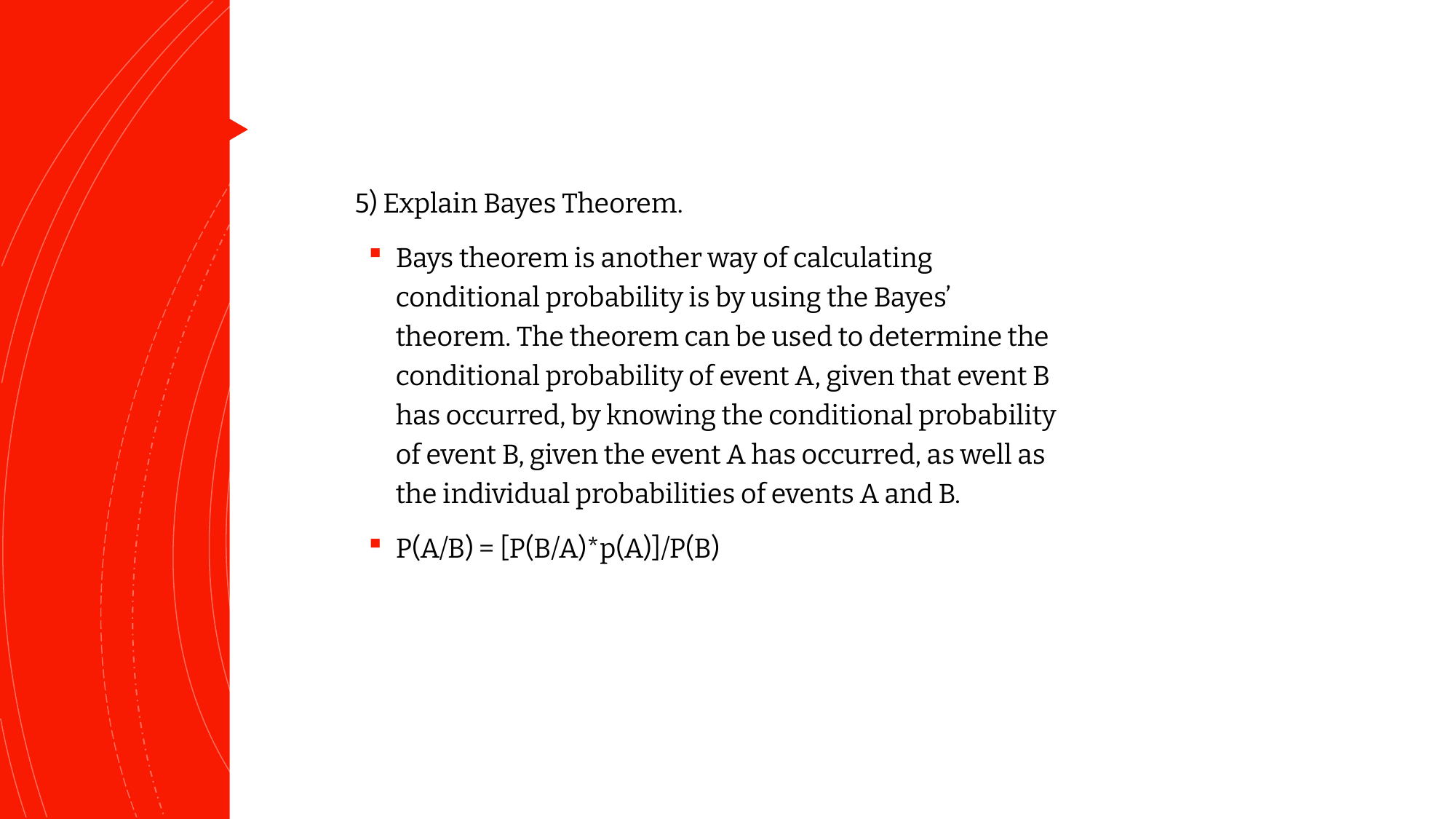

#

5) Explain Bayes Theorem.
Bays theorem is another way of calculating conditional probability is by using the Bayes’ theorem. The theorem can be used to determine the conditional probability of event A, given that event B has occurred, by knowing the conditional probability of event B, given the event A has occurred, as well as the individual probabilities of events A and B.
P(A/B) = [P(B/A)*p(A)]/P(B)